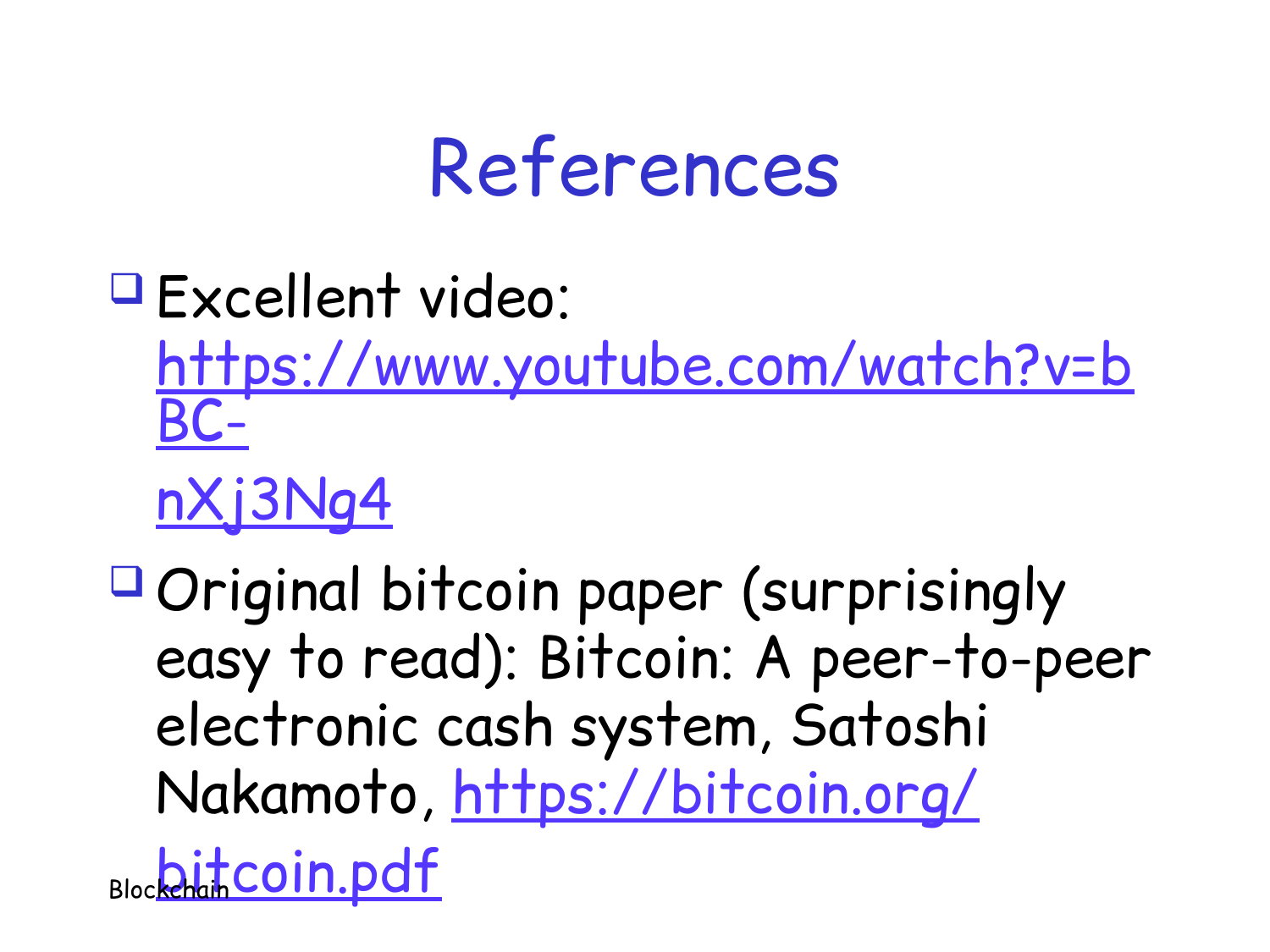

# References
Excellent video: https://www.youtube.com/watch?v=bBC-nXj3Ng4
Original bitcoin paper (surprisingly easy to read): Bitcoin: A peer-to-peer electronic cash system, Satoshi Nakamoto, https://bitcoin.org/bitcoin.pdf

Blockchain